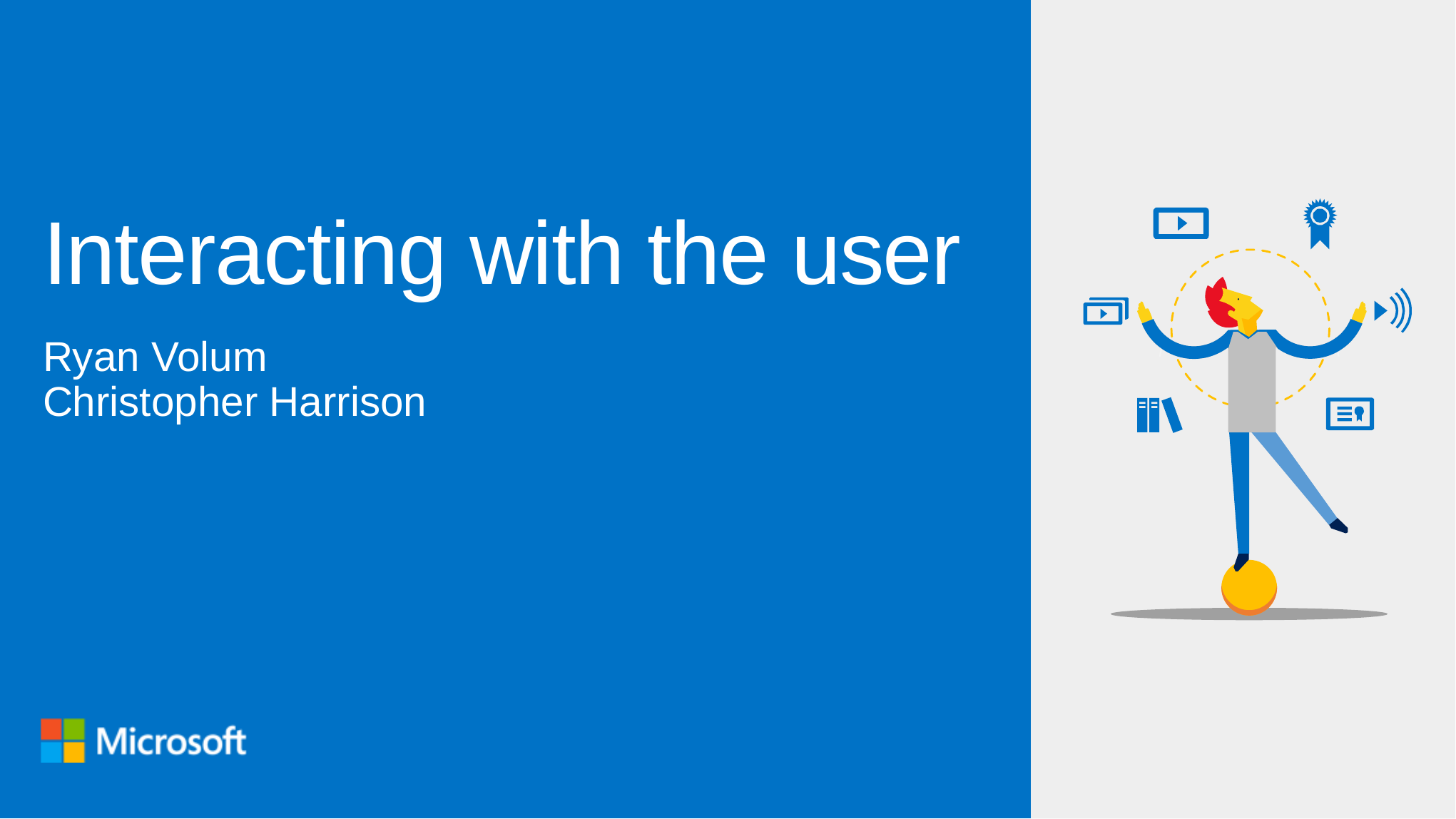

# Interacting with the user
Ryan Volum
Christopher Harrison